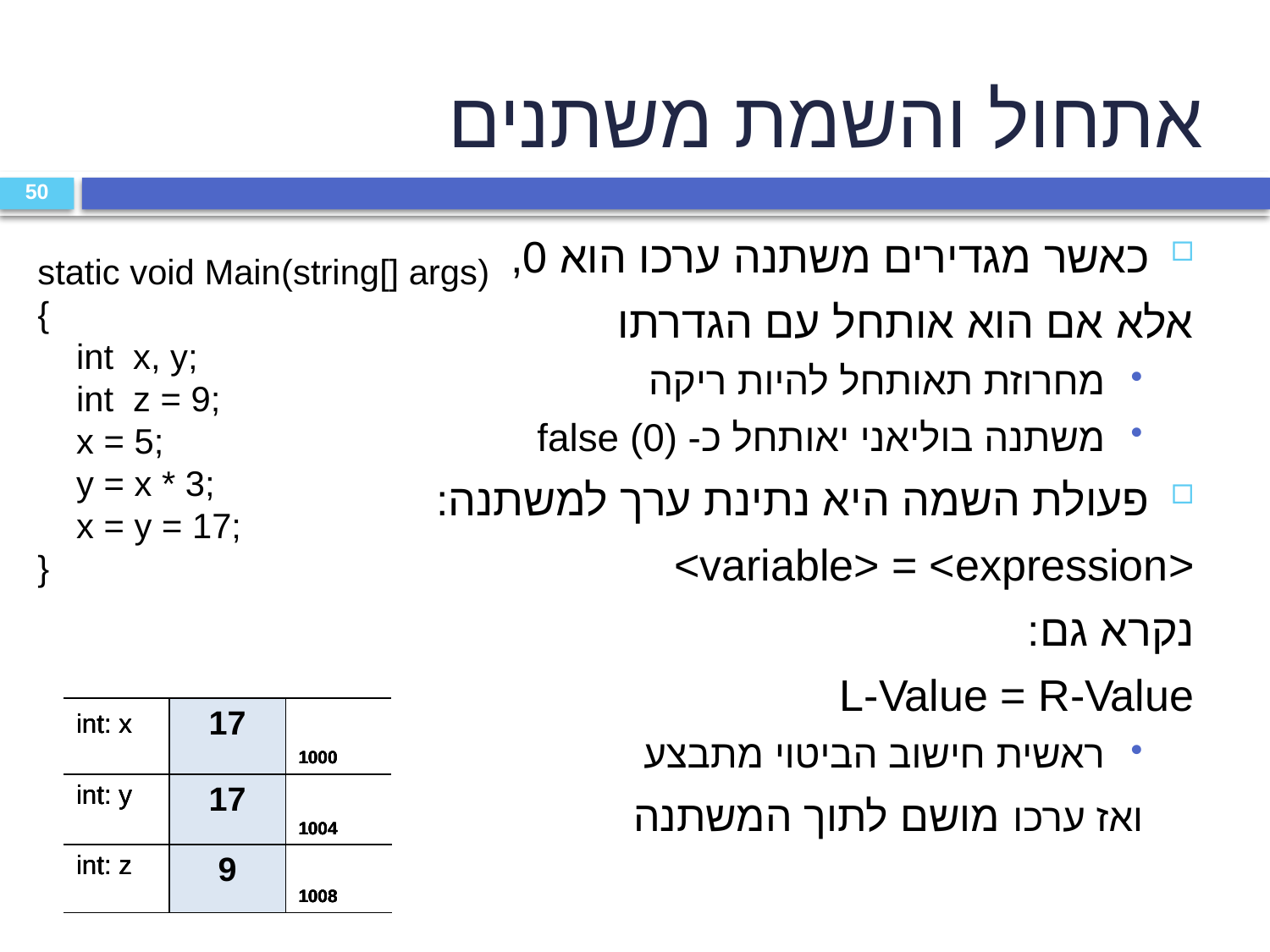

אתחול והשמת משתנים
50
כאשר מגדירים משתנה ערכו הוא 0,
	אלא אם הוא אותחל עם הגדרתו
מחרוזת תאותחל להיות ריקה
משתנה בוליאני יאותחל כ- false (0)
פעולת השמה היא נתינת ערך למשתנה:
	<variable> = <expression>
	נקרא גם:
	L-Value = R-Value
ראשית חישוב הביטוי מתבצע
	ואז ערכו מושם לתוך המשתנה

        static void Main(string[] args)
        {
            int  x, y;
            int  z = 9;
            x = 5;
            y = x * 3;
            x = y = 17;
        }
| int: x | 0 | 1000 |
| --- | --- | --- |
| int: y | 0 | 1004 |
| int: z | 9 | 1008 |
| int: x | 5 | 1000 |
| --- | --- | --- |
| int: y | 0 | 1004 |
| int: z | 9 | 1008 |
| int: x | 5 | 1000 |
| --- | --- | --- |
| int: y | 15 | 1004 |
| int: z | 9 | 1008 |
| int: x | 17 | 1000 |
| --- | --- | --- |
| int: y | 17 | 1004 |
| int: z | 9 | 1008 |